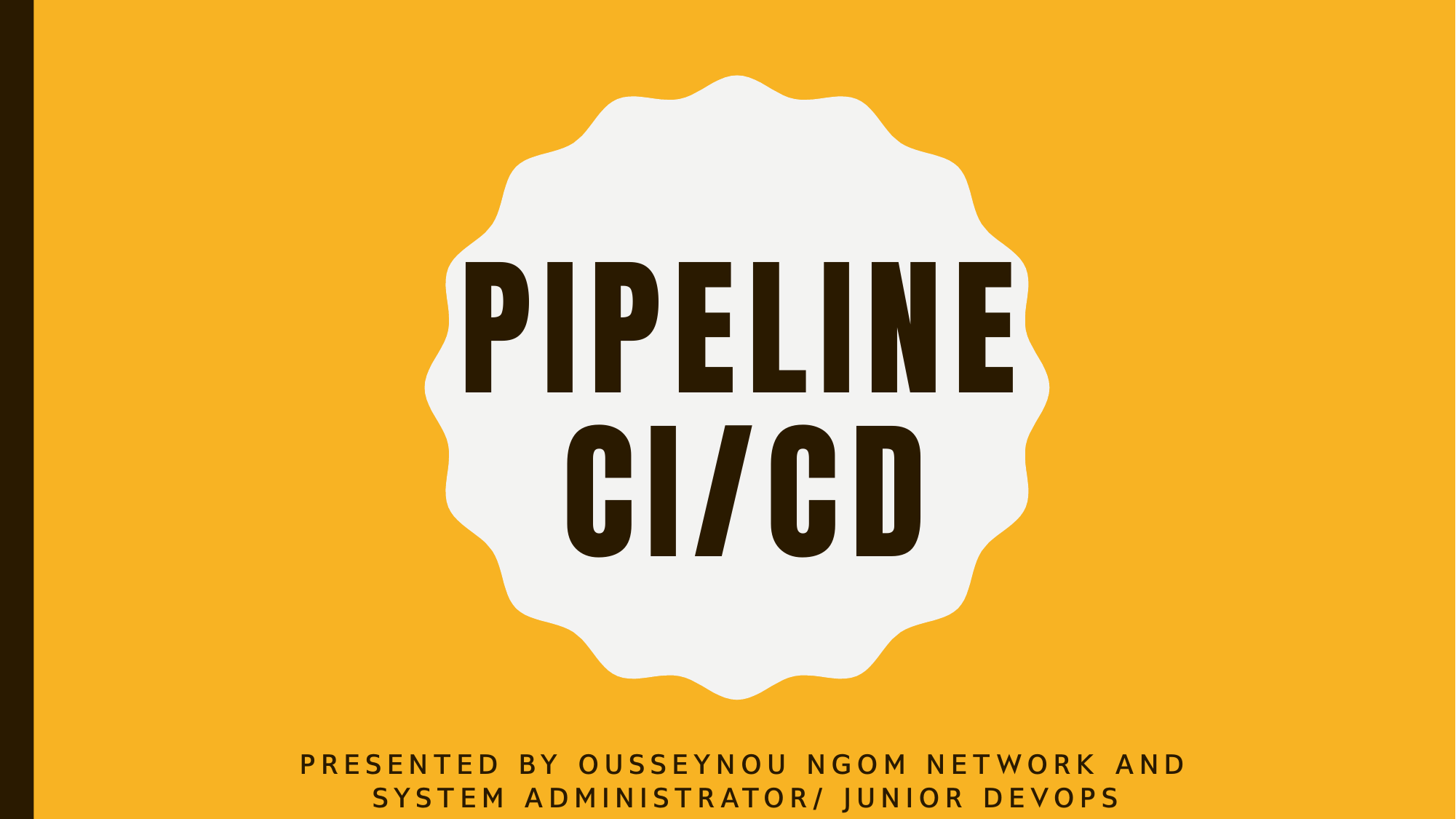

# PIPELINE CI/CD
Presented by ousseynou ngom network and system administrator/ Junior devops